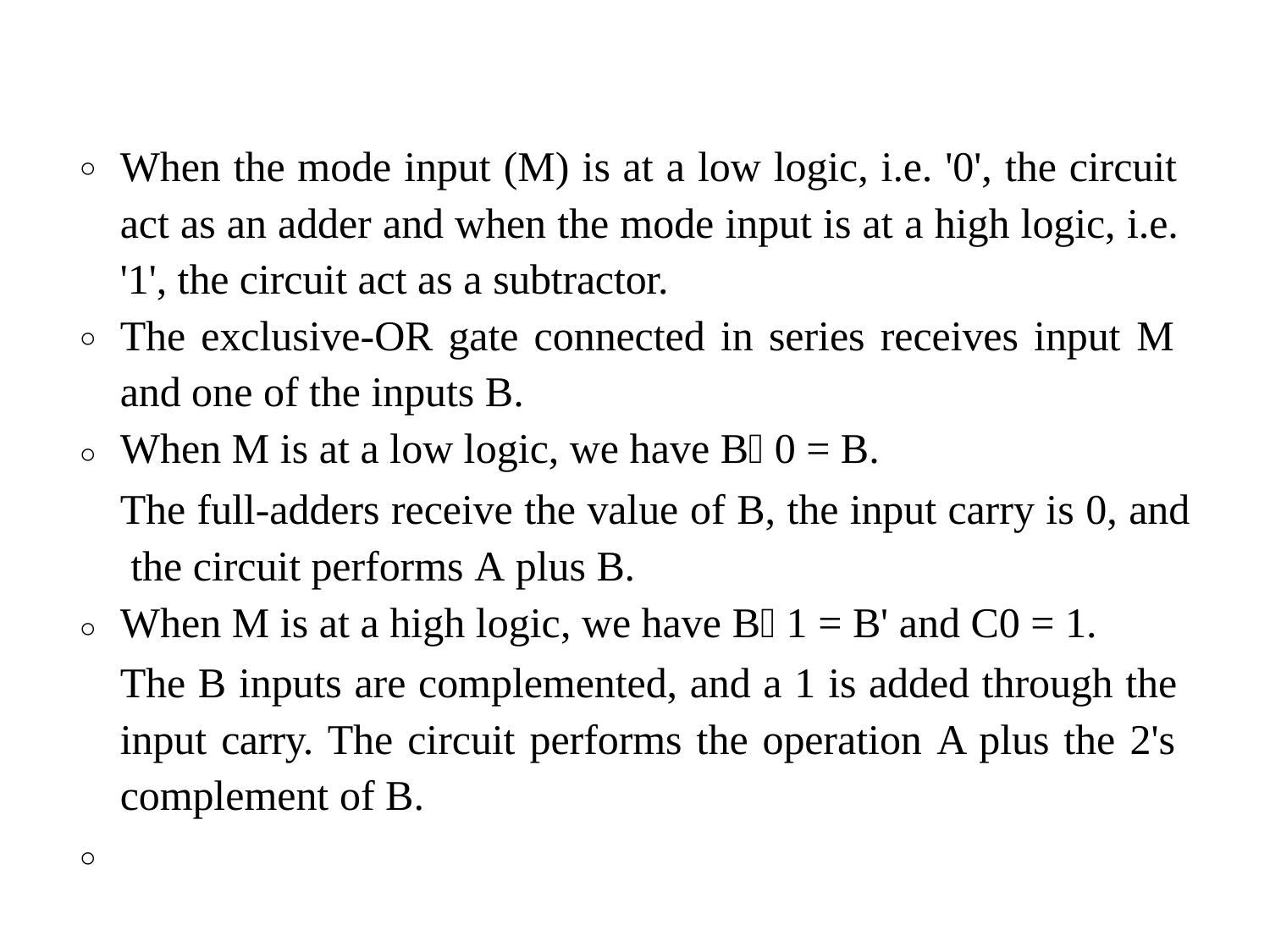

When the mode input (M) is at a low logic, i.e. '0', the circuit  act as an adder and when the mode input is at a high logic, i.e.  '1', the circuit act as a subtractor.
The exclusive-OR gate connected in series receives input M  and one of the inputs B.
When M is at a low logic, we have BⒸ 0 = B.
The full-adders receive the value of B, the input carry is 0, and  the circuit performs A plus B.
When M is at a high logic, we have BⒸ 1 = B' and C0 = 1.
The B inputs are complemented, and a 1 is added through the  input carry. The circuit performs the operation A plus the 2's  complement of B.
◦
◦
◦
◦
◦